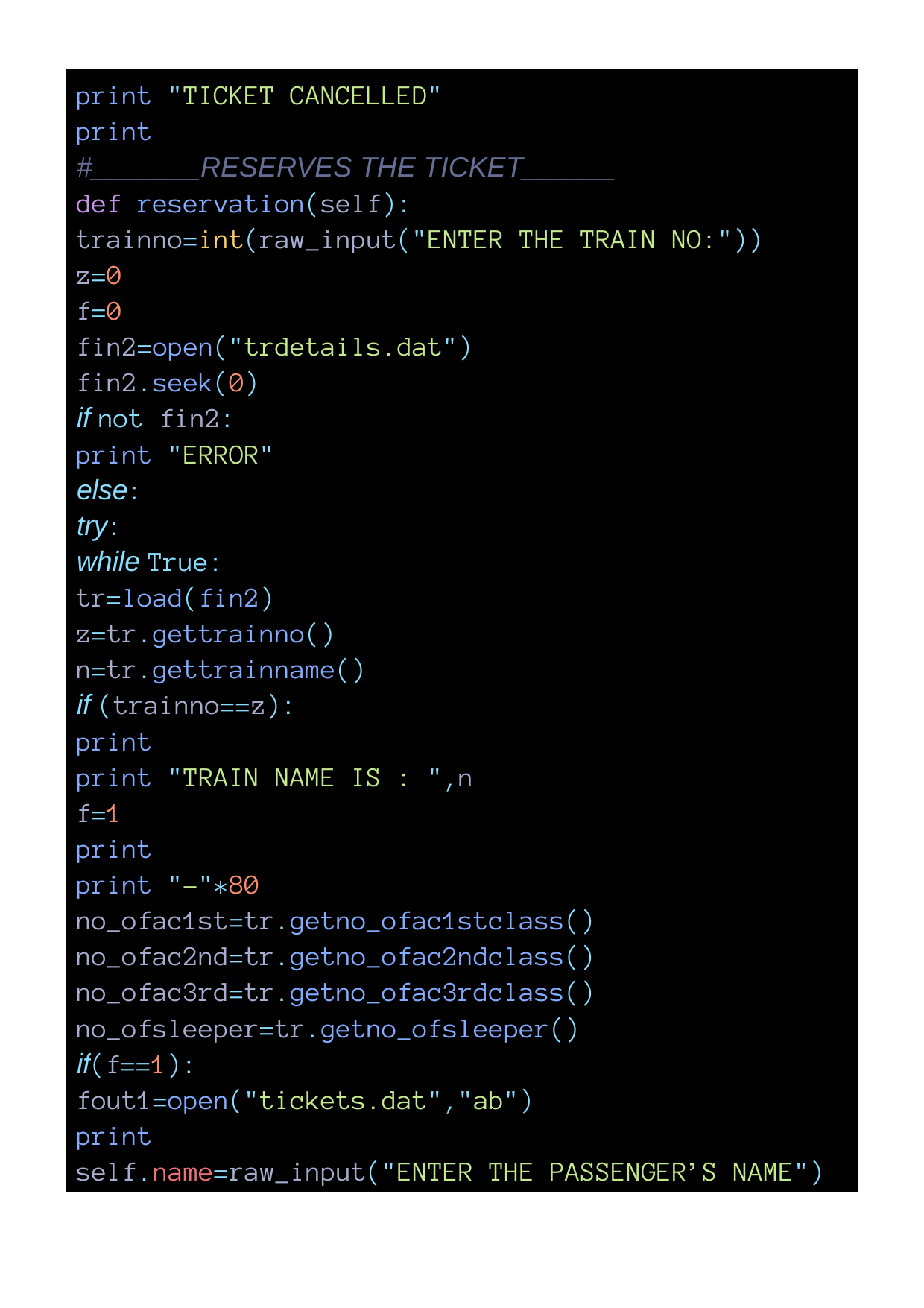

print "TICKET CANCELLED"
print
#_______RESERVES THE TICKET______
def reservation(self):
trainno=int(raw_input("ENTER THE TRAIN NO:"))
z=0
f=0
fin2=open("trdetails.dat")
fin2.seek(0)
if not fin2:
print "ERROR"
else:
try:
while True:
tr=load(fin2)
z=tr.gettrainno()
n=tr.gettrainname()
if (trainno==z):
print
print "TRAIN NAME IS : ",n
f=1
print
print "-"*80
no_ofac1st=tr.getno_ofac1stclass()
no_ofac2nd=tr.getno_ofac2ndclass()
no_ofac3rd=tr.getno_ofac3rdclass()
no_ofsleeper=tr.getno_ofsleeper()
if(f==1):
fout1=open("tickets.dat","ab")
print
self.name=raw_input("ENTER THE PASSENGER’S NAME")